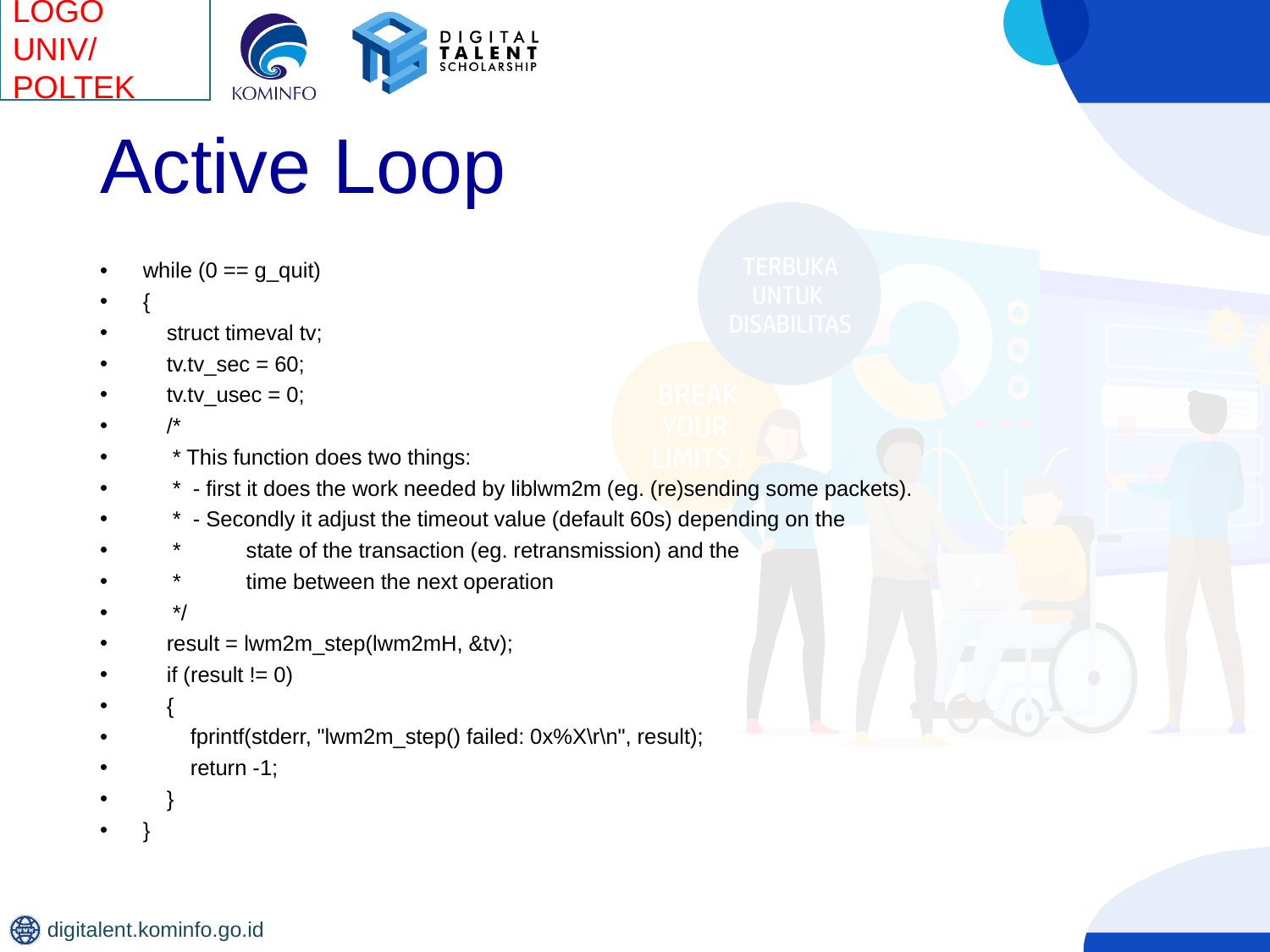

# Active Loop
while (0 == g_quit)
{
    struct timeval tv;
    tv.tv_sec = 60;
    tv.tv_usec = 0;
    /*
     * This function does two things:
     *  - first it does the work needed by liblwm2m (eg. (re)sending some packets).
     *  - Secondly it adjust the timeout value (default 60s) depending on the
     *           state of the transaction (eg. retransmission) and the
     *           time between the next operation
     */
    result = lwm2m_step(lwm2mH, &tv);
    if (result != 0)
    {
        fprintf(stderr, "lwm2m_step() failed: 0x%X\r\n", result);
        return -1;
    }
}